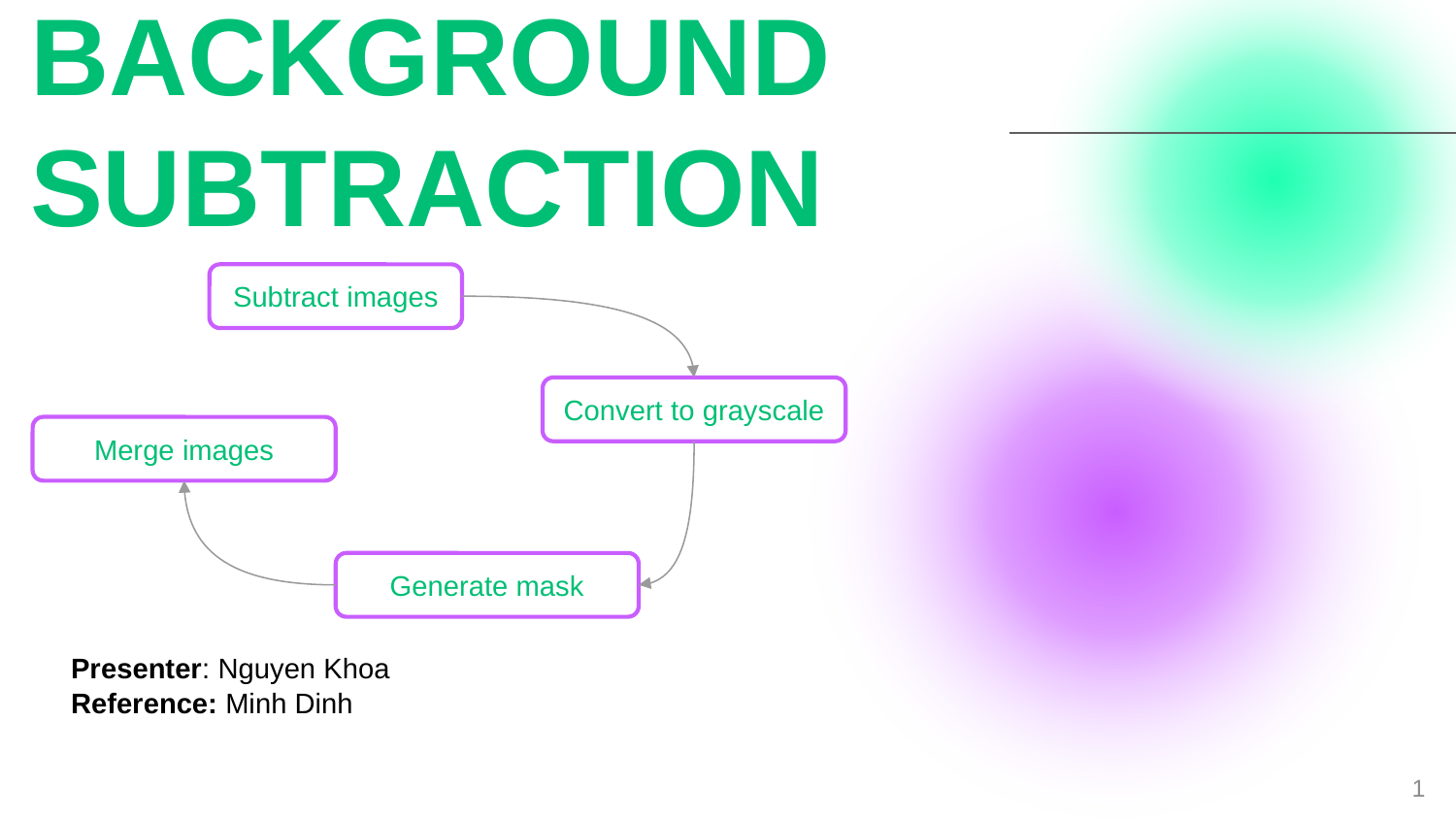

BACKGROUND SUBTRACTION
Subtract images
Convert to grayscale
Merge images
Generate mask
Presenter: Nguyen Khoa
Reference: Minh Dinh
1